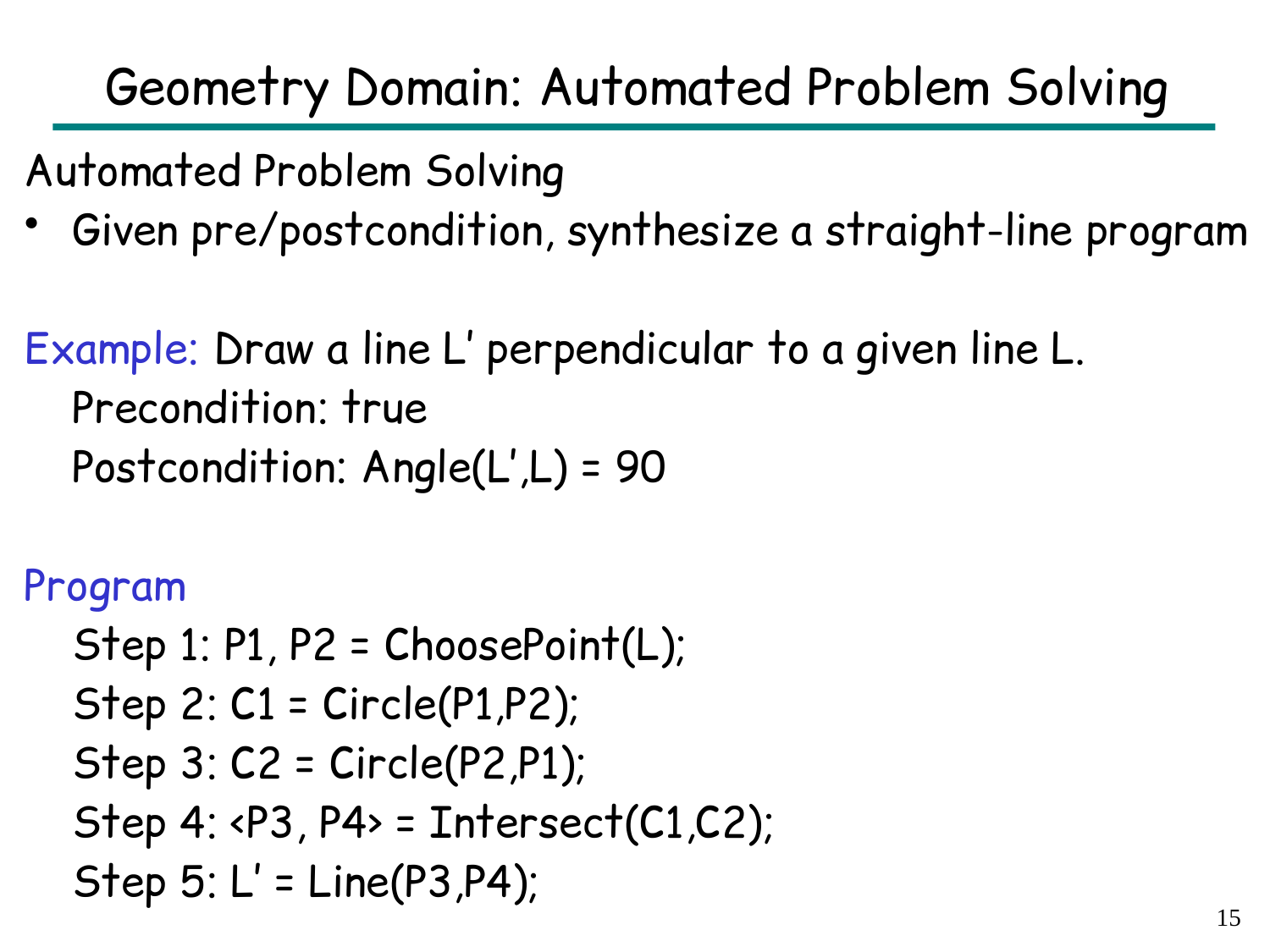

# Geometry Domain: Automated Problem Solving
Automated Problem Solving
Given pre/postcondition, synthesize a straight-line program

Example: Draw a line L’ perpendicular to a given line L.
	Precondition: true
	Postcondition: Angle(L’,L) = 90

Program
	Step 1: P1, P2 = ChoosePoint(L);
	Step 2: C1 = Circle(P1,P2);
	Step 3: C2 = Circle(P2,P1);
	Step 4: <P3, P4> = Intersect(C1,C2);
	Step 5: L’ = Line(P3,P4);
15